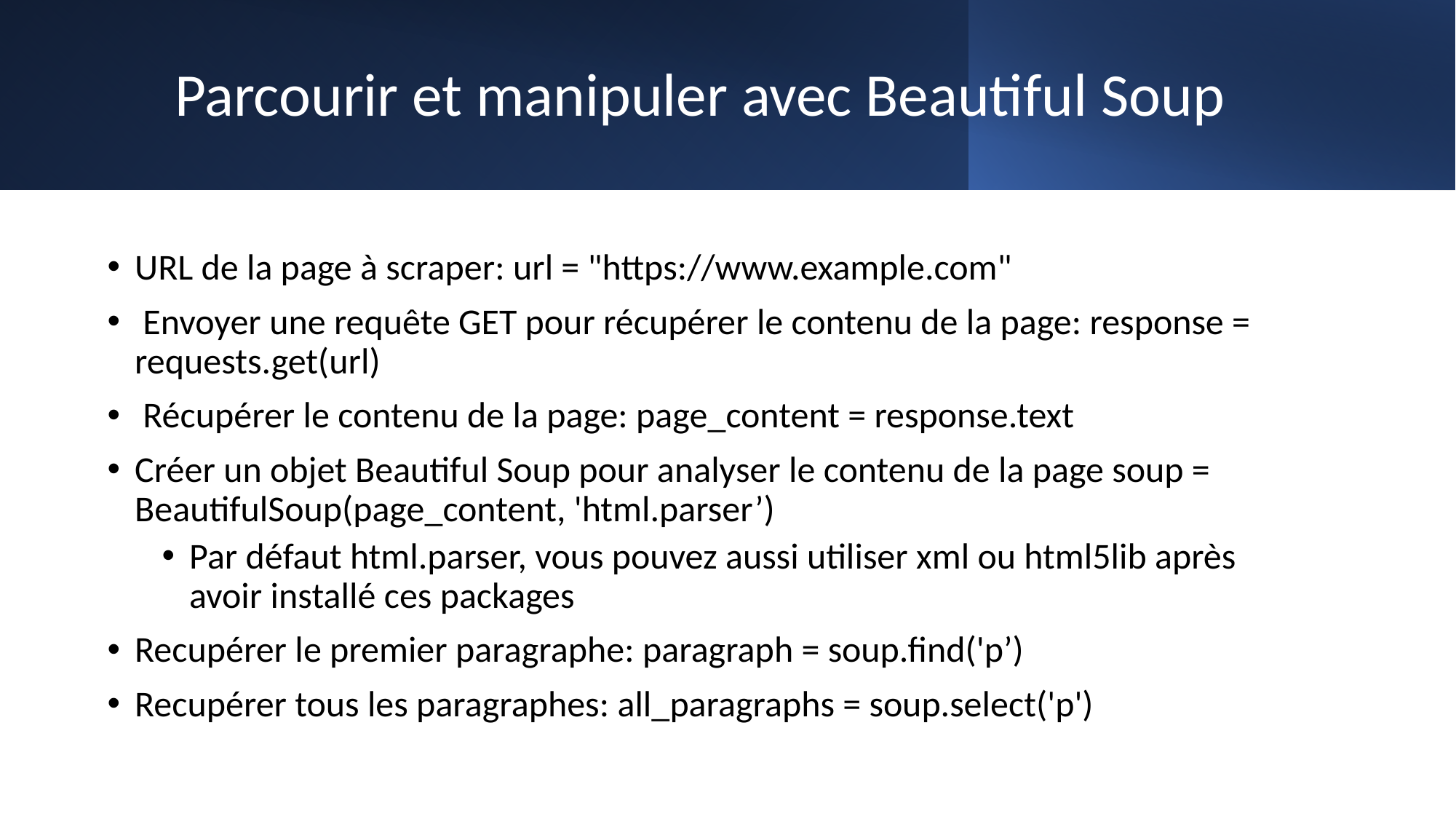

# Parcourir et manipuler avec Beautiful Soup
URL de la page à scraper: url = "https://www.example.com"
 Envoyer une requête GET pour récupérer le contenu de la page: response = requests.get(url)
 Récupérer le contenu de la page: page_content = response.text
Créer un objet Beautiful Soup pour analyser le contenu de la page soup = BeautifulSoup(page_content, 'html.parser’)
Par défaut html.parser, vous pouvez aussi utiliser xml ou html5lib après avoir installé ces packages
Recupérer le premier paragraphe: paragraph = soup.find('p’)
Recupérer tous les paragraphes: all_paragraphs = soup.select('p')